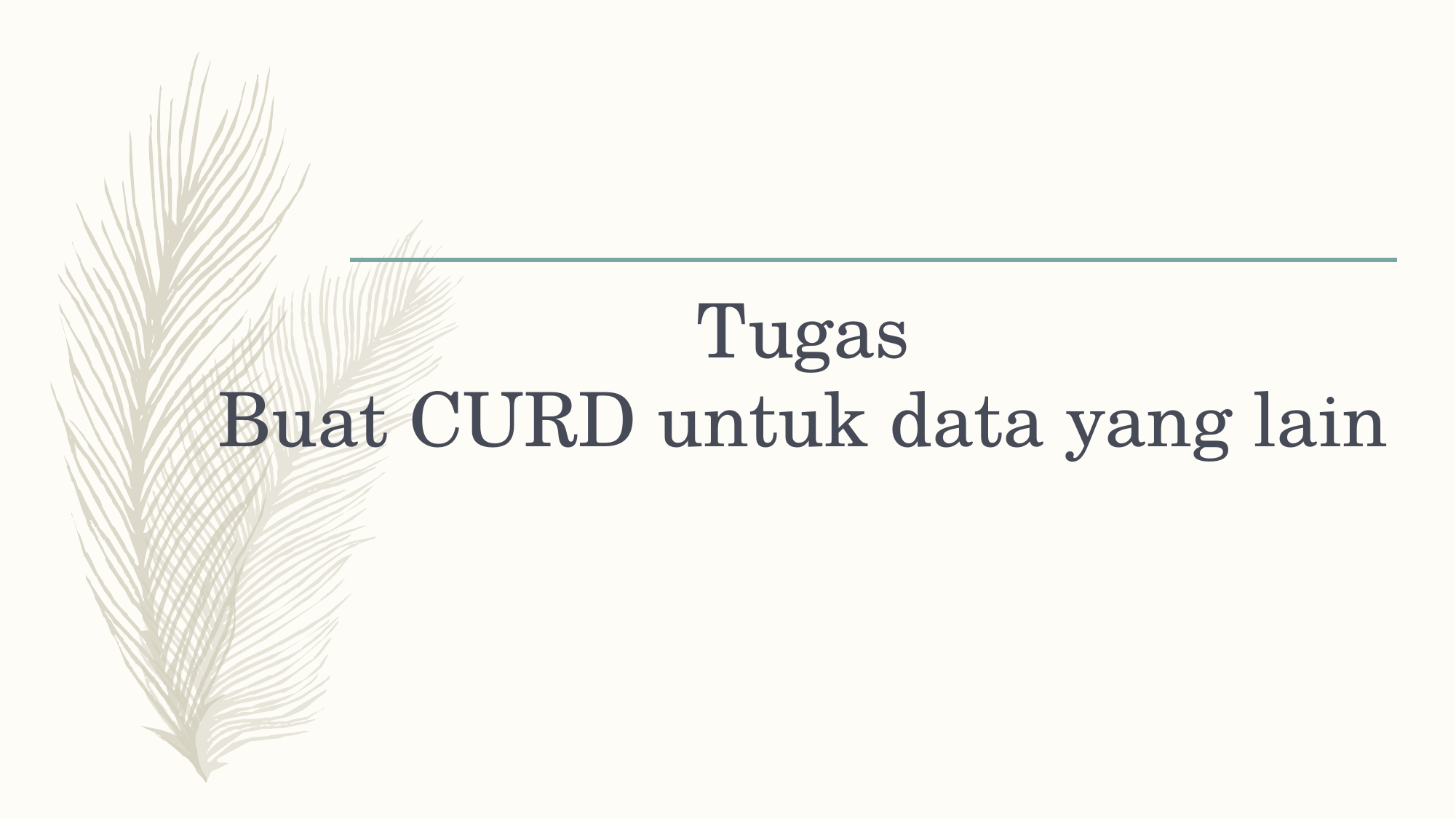

# Tugas Buat CURD untuk data yang lain